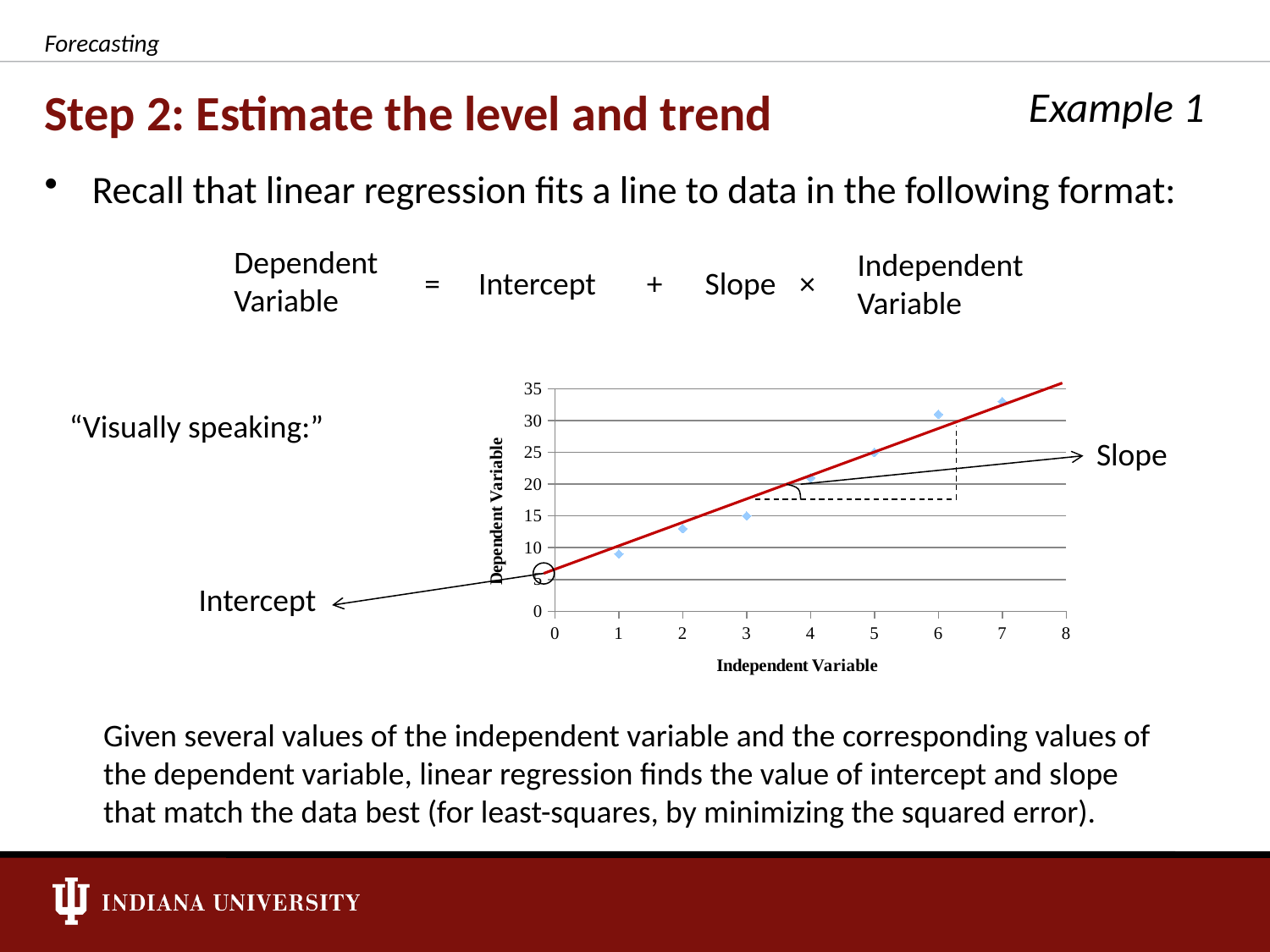

Forecasting
# Step 2: Estimate the level and trend
Example 1
Recall that linear regression fits a line to data in the following format:
Dependent Variable
Independent Variable
=
Intercept
+
Slope
×

### Chart

| Category |  |
|---|---|
“Visually speaking:”
Slope

Intercept
Given several values of the independent variable and the corresponding values of the dependent variable, linear regression finds the value of intercept and slope that match the data best (for least-squares, by minimizing the squared error).